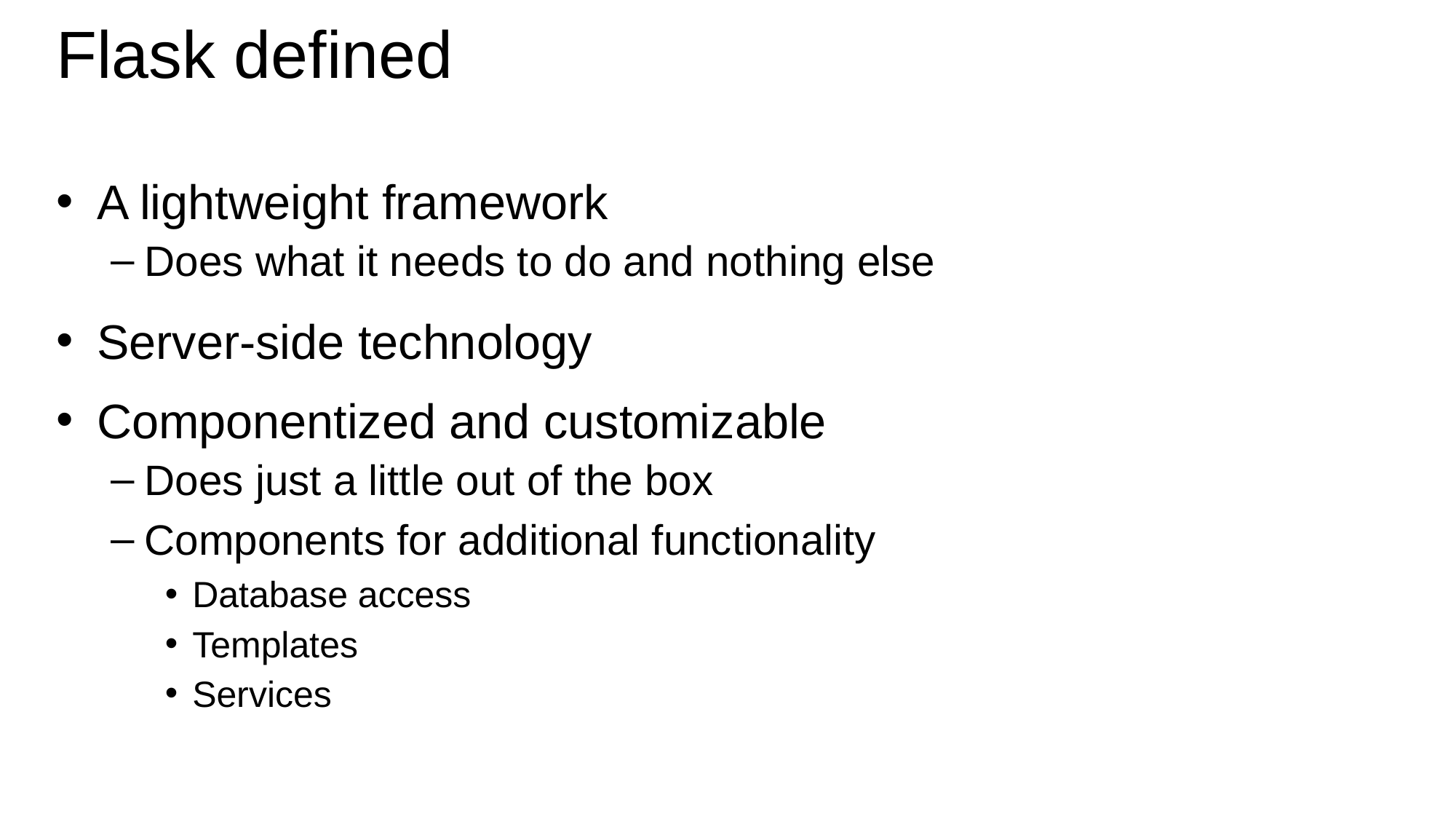

# Flask defined
A lightweight framework
Does what it needs to do and nothing else
Server-side technology
Componentized and customizable
Does just a little out of the box
Components for additional functionality
Database access
Templates
Services